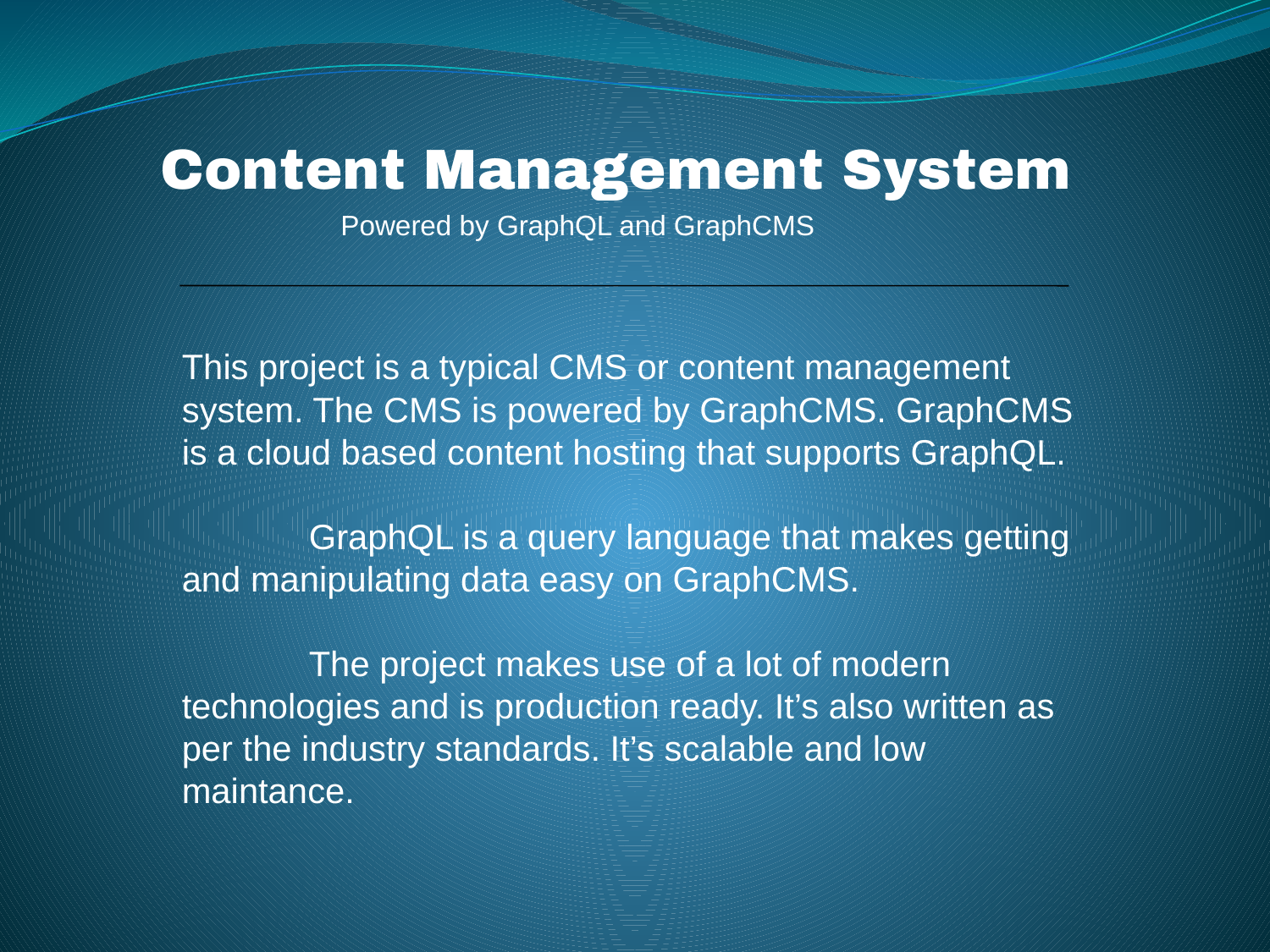

Content Management System
Powered by GraphQL and GraphCMS
This project is a typical CMS or content management system. The CMS is powered by GraphCMS. GraphCMS is a cloud based content hosting that supports GraphQL.

	GraphQL is a query language that makes getting and manipulating data easy on GraphCMS.

	The project makes use of a lot of modern technologies and is production ready. It’s also written as per the industry standards. It’s scalable and low maintance.